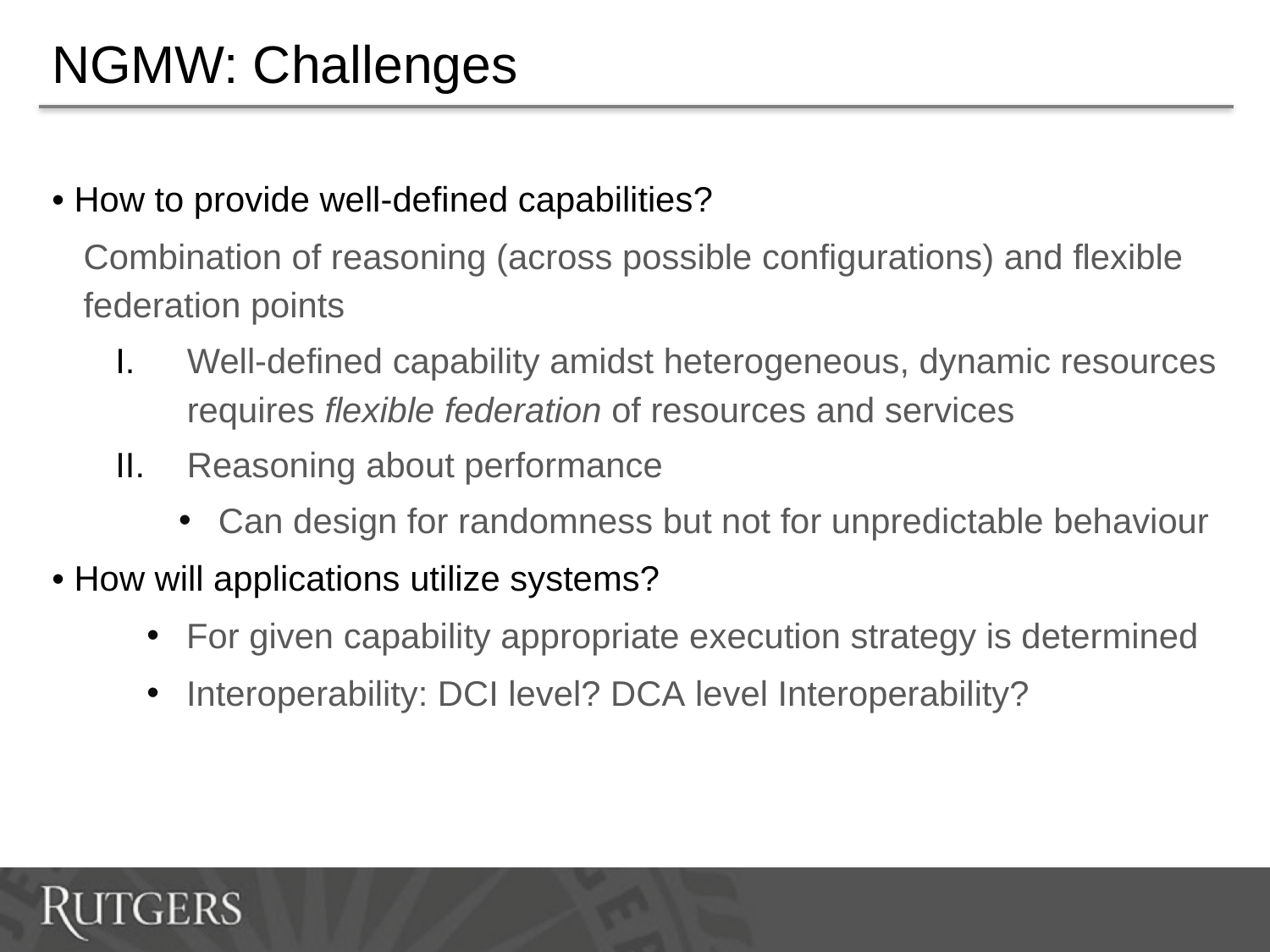

# NGMW: Challenges

• How to provide well-defined capabilities?
	Combination of reasoning (across possible configurations) and flexible federation points
Well-defined capability amidst heterogeneous, dynamic resources requires flexible federation of resources and services
Reasoning about performance
Can design for randomness but not for unpredictable behaviour
• How will applications utilize systems?
For given capability appropriate execution strategy is determined
Interoperability: DCI level? DCA level Interoperability?